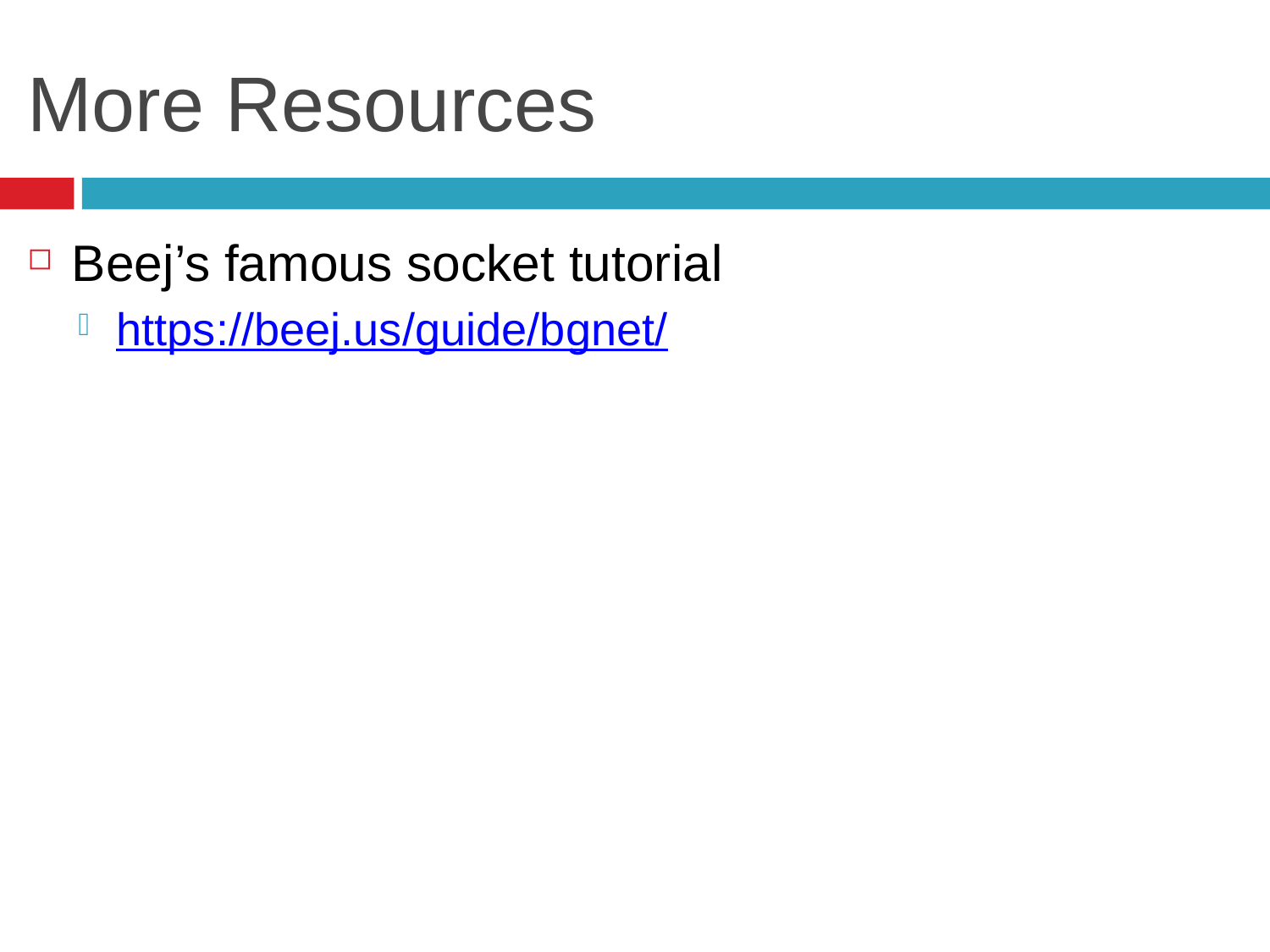

# More Resources
8
Beej’s famous socket tutorial
https://beej.us/guide/bgnet/